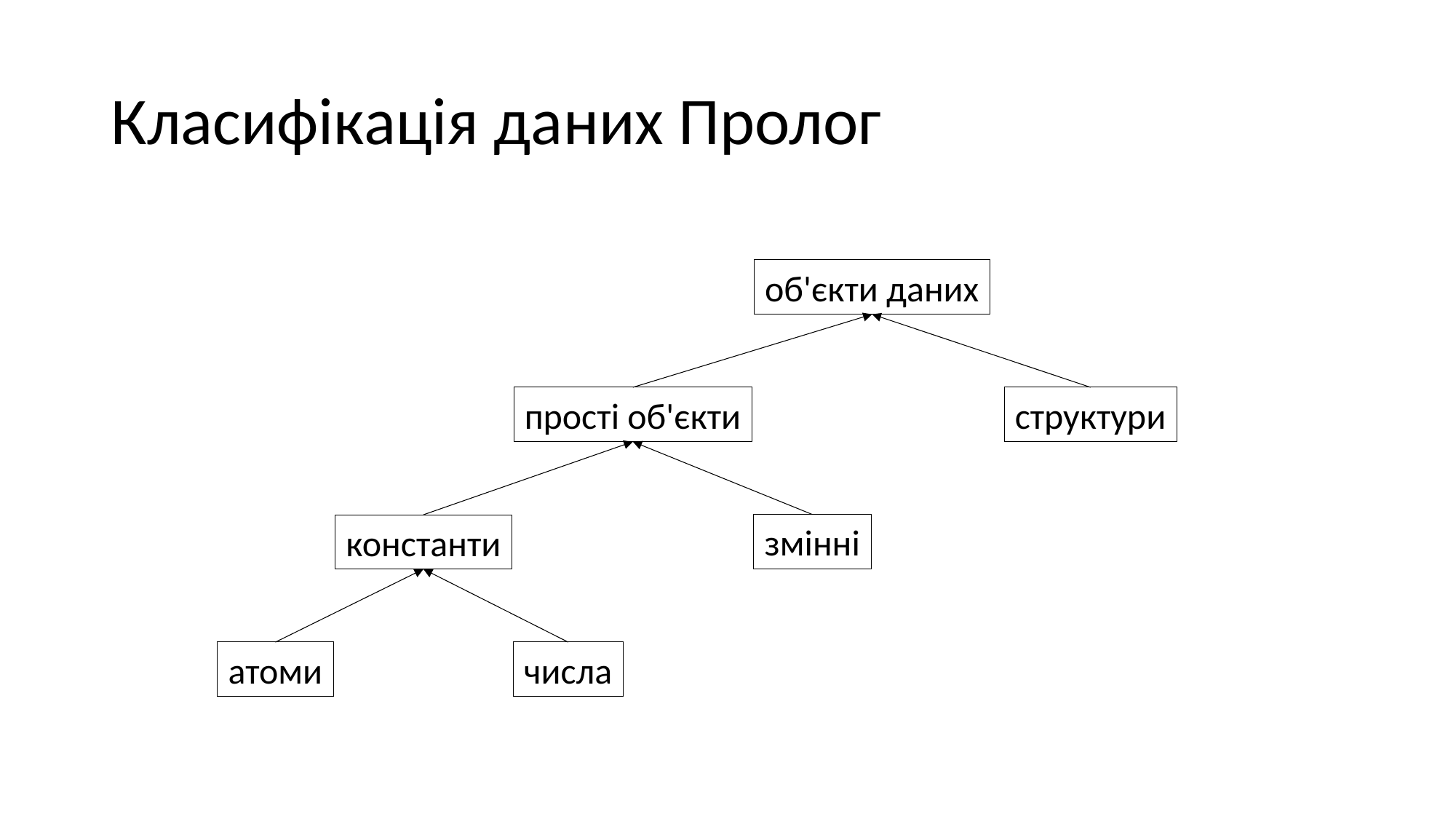

# Класифікація даних Пролог
об'єкти даних
прості об'єкти
структури
змінні
константи
атоми
числа